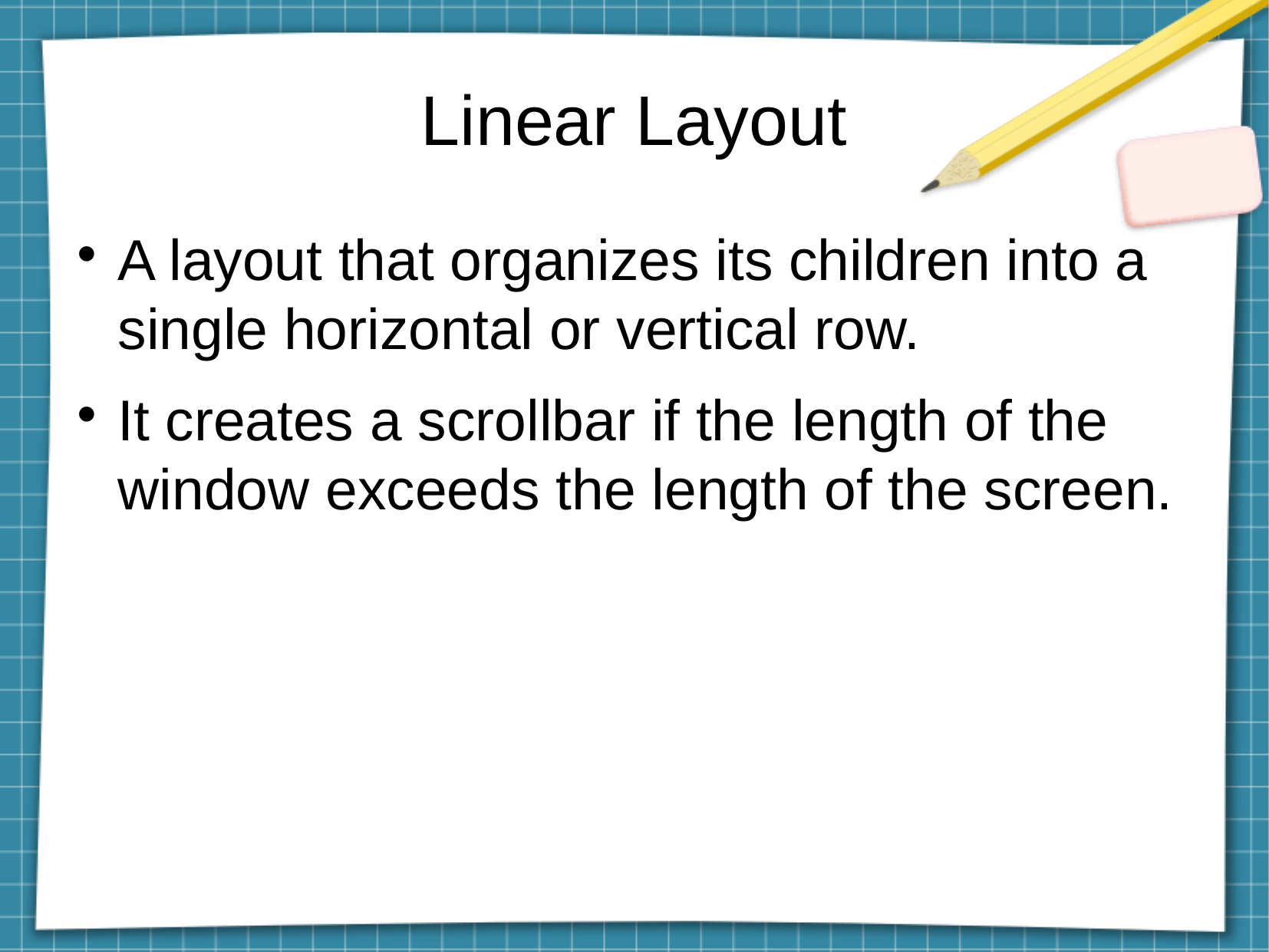

Linear Layout
A layout that organizes its children into a single horizontal or vertical row.
It creates a scrollbar if the length of the window exceeds the length of the screen.